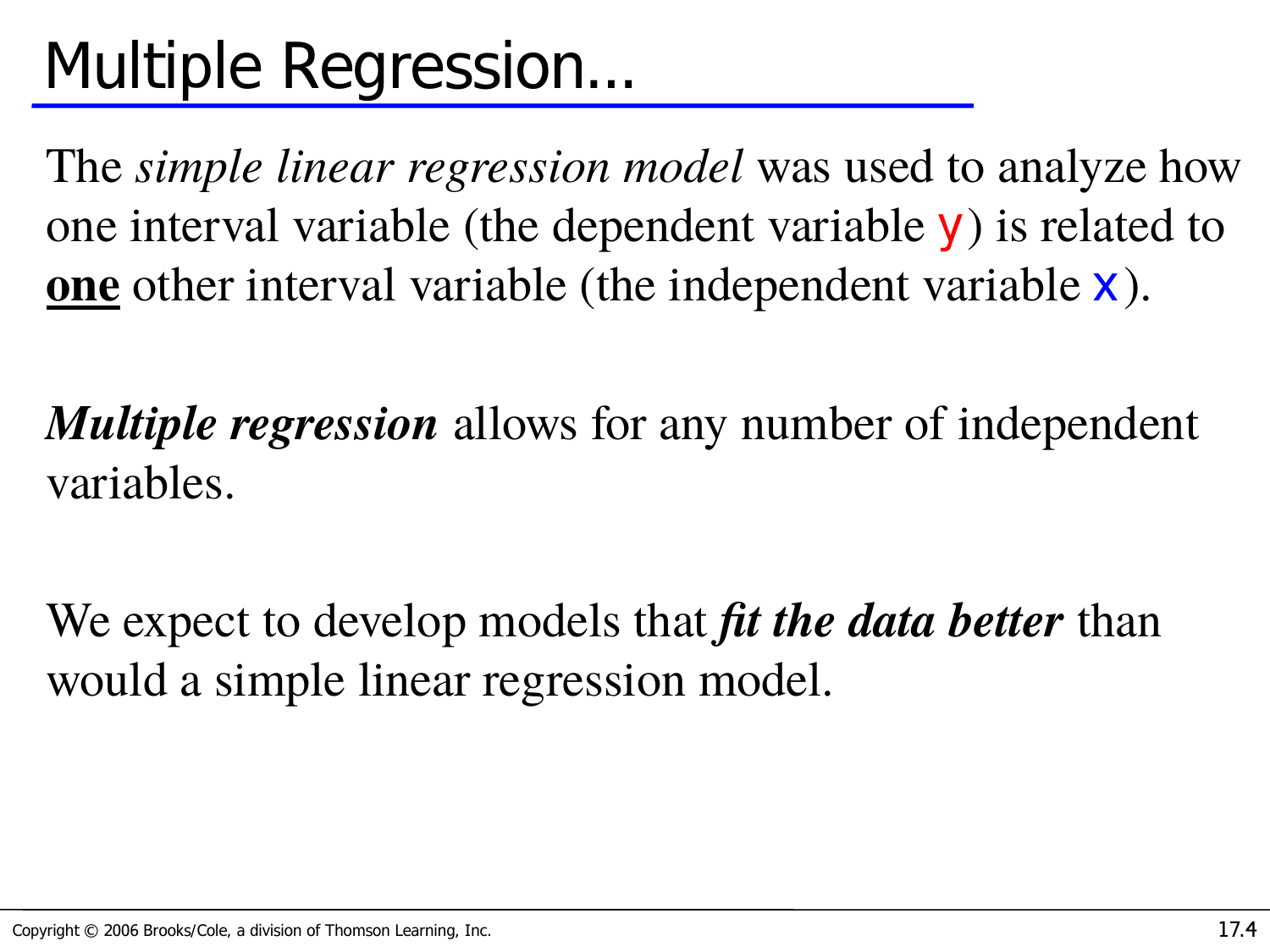

# Multiple Regression…
The simple linear regression model was used to analyze how one interval variable (the dependent variable y) is related to one other interval variable (the independent variable x).

Multiple regression allows for any number of independent variables.

We expect to develop models that fit the data better than would a simple linear regression model.
17.4